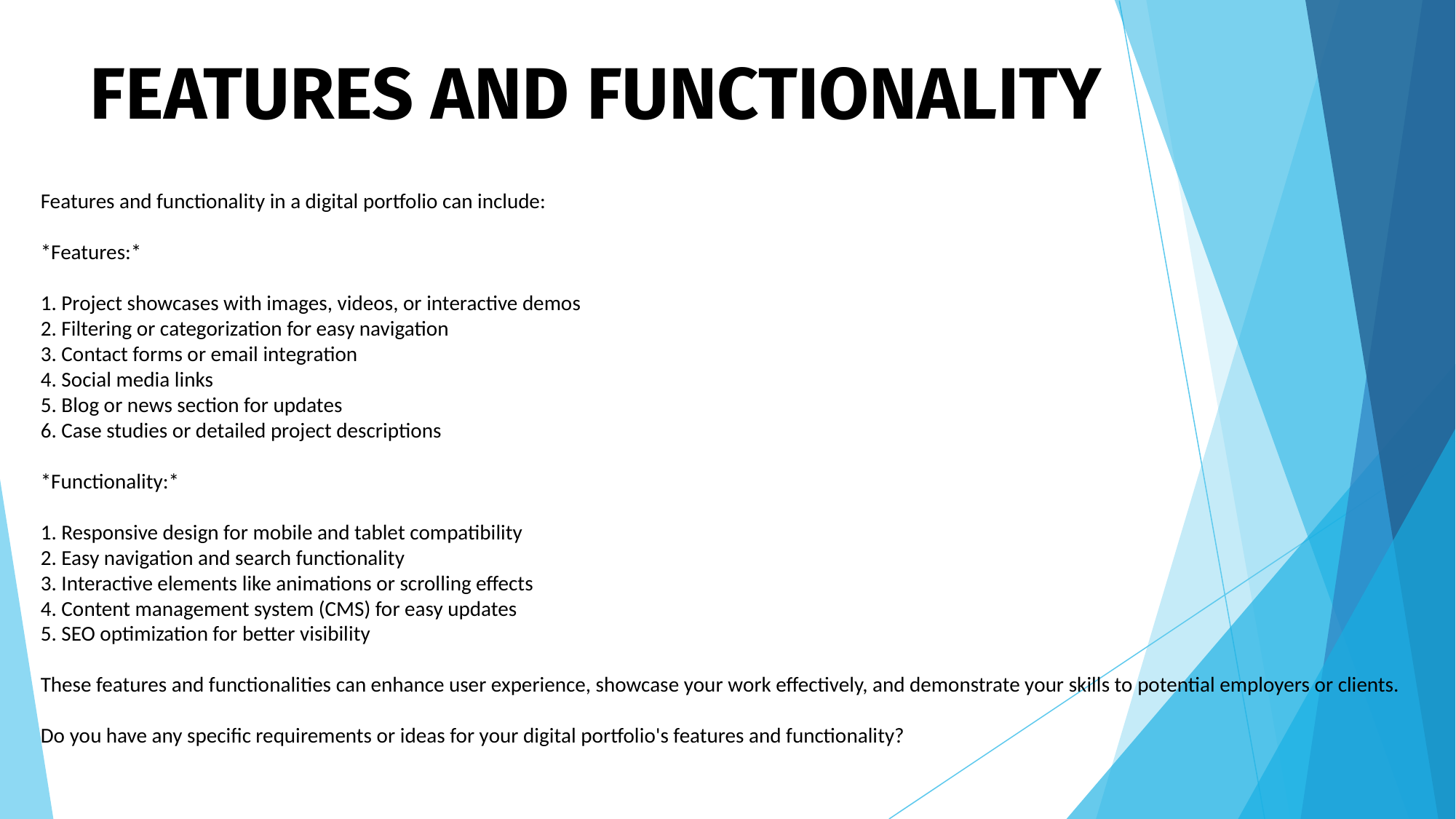

# FEATURES AND FUNCTIONALITY
Features and functionality in a digital portfolio can include:

*Features:*

1. Project showcases with images, videos, or interactive demos
2. Filtering or categorization for easy navigation
3. Contact forms or email integration
4. Social media links
5. Blog or news section for updates
6. Case studies or detailed project descriptions

*Functionality:*

1. Responsive design for mobile and tablet compatibility
2. Easy navigation and search functionality
3. Interactive elements like animations or scrolling effects
4. Content management system (CMS) for easy updates
5. SEO optimization for better visibility

These features and functionalities can enhance user experience, showcase your work effectively, and demonstrate your skills to potential employers or clients.

Do you have any specific requirements or ideas for your digital portfolio's features and functionality?